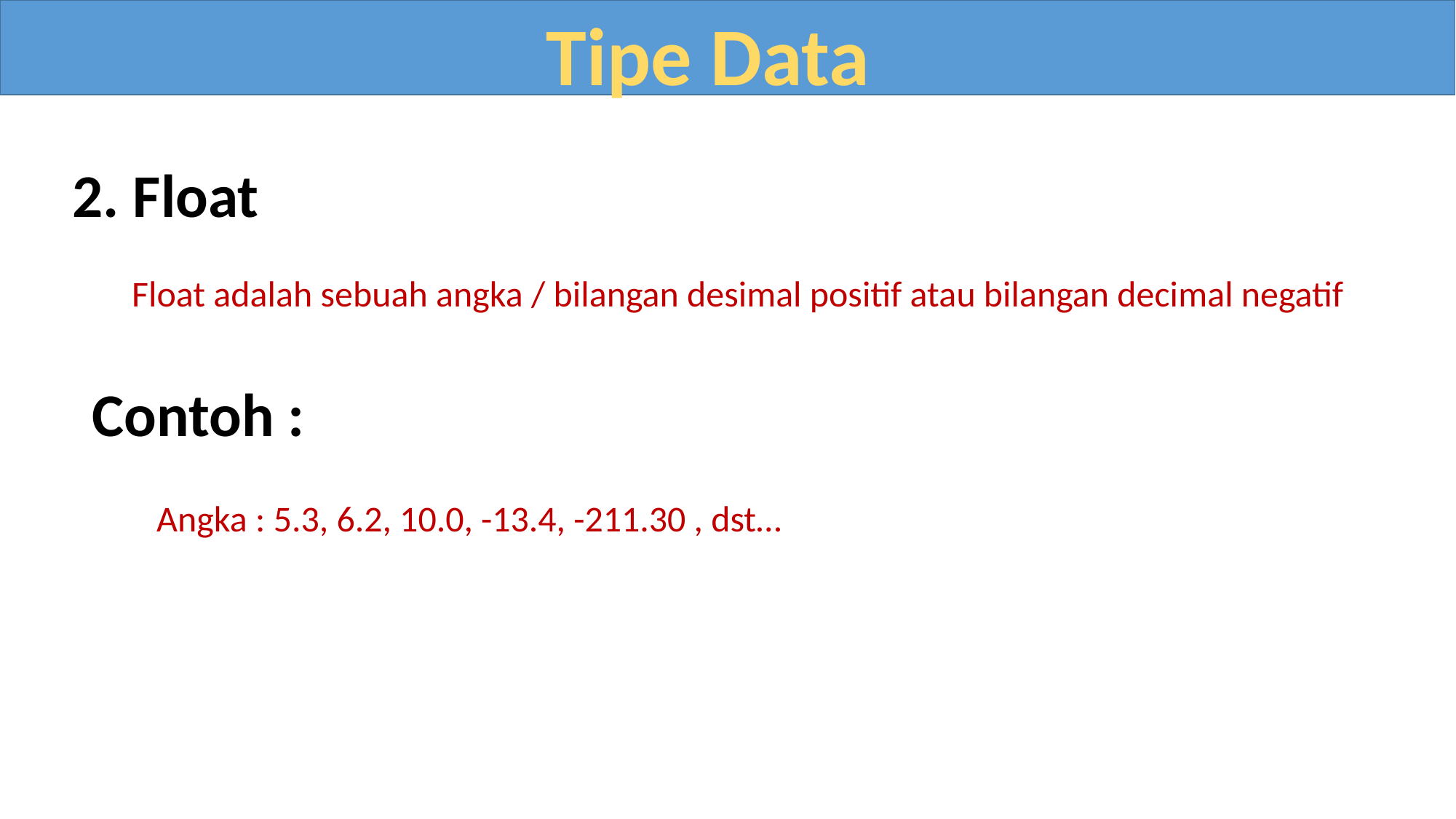

Tipe Data
2. Float
Float adalah sebuah angka / bilangan desimal positif atau bilangan decimal negatif
Contoh :
Angka : 5.3, 6.2, 10.0, -13.4, -211.30 , dst…